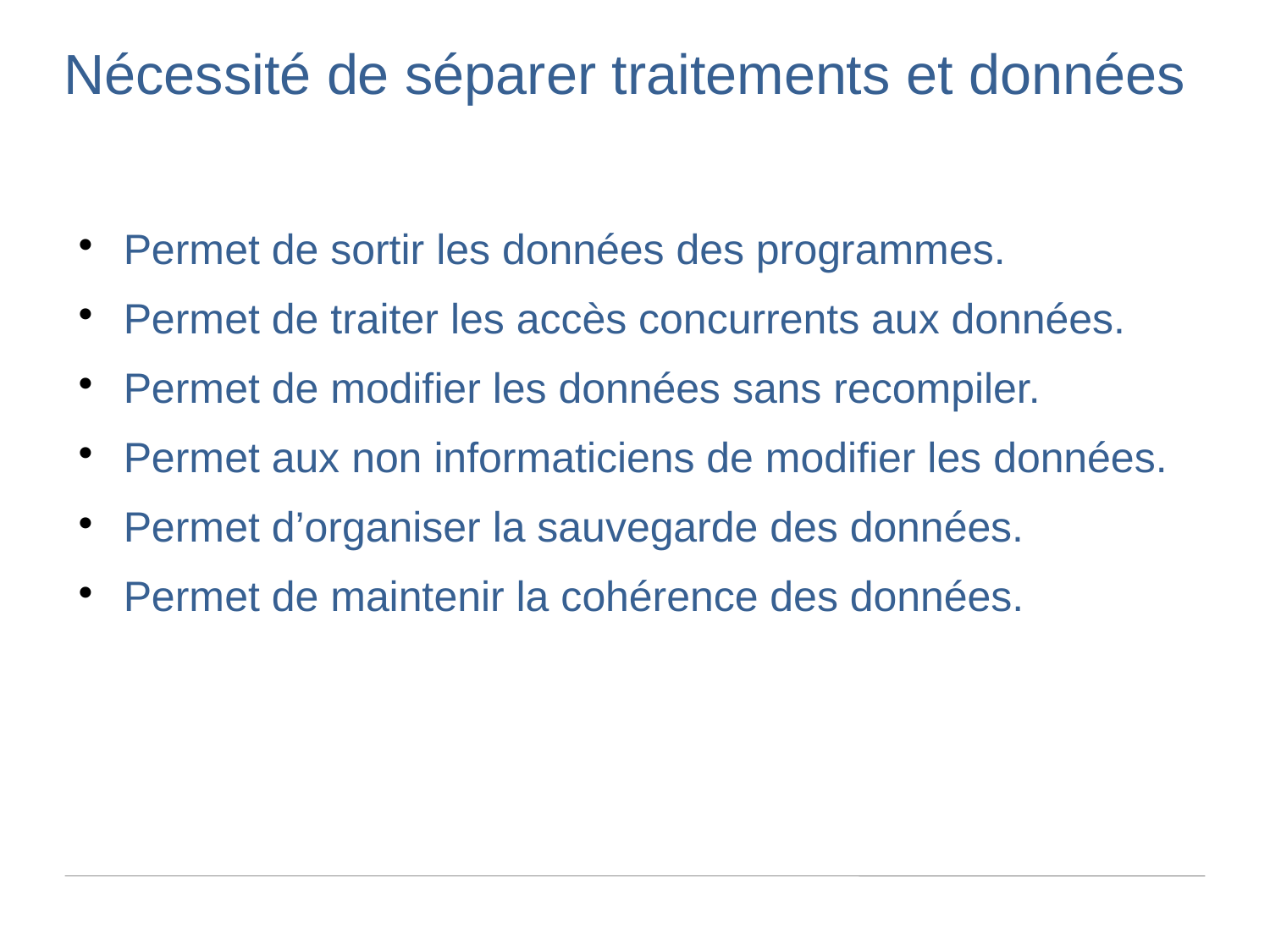

Nécessité de séparer traitements et données
Permet de sortir les données des programmes.
Permet de traiter les accès concurrents aux données.
Permet de modifier les données sans recompiler.
Permet aux non informaticiens de modifier les données.
Permet d’organiser la sauvegarde des données.
Permet de maintenir la cohérence des données.